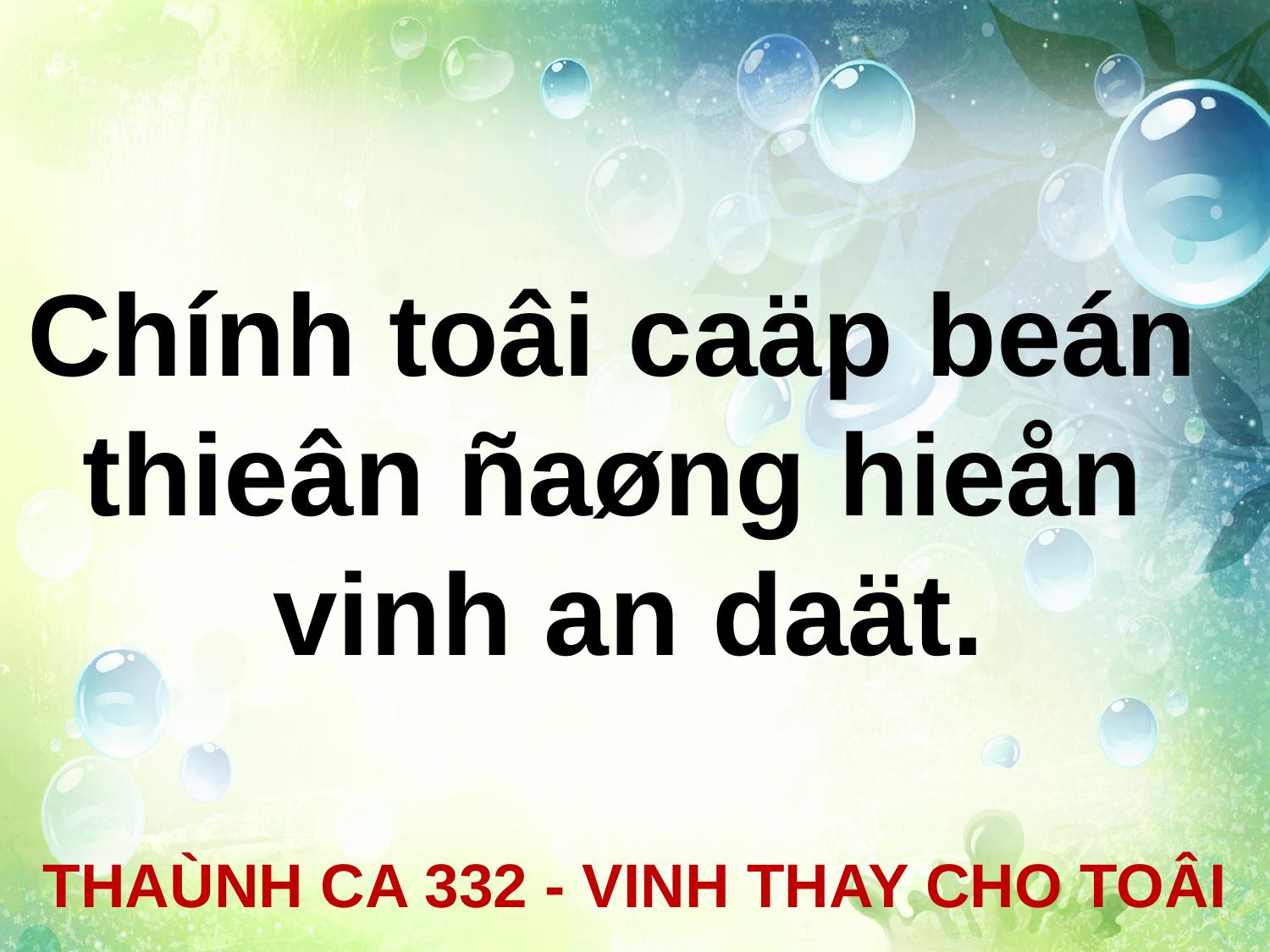

Chính toâi caäp beán
thieân ñaøng hieån
vinh an daät.
THAÙNH CA 332 - VINH THAY CHO TOÂI